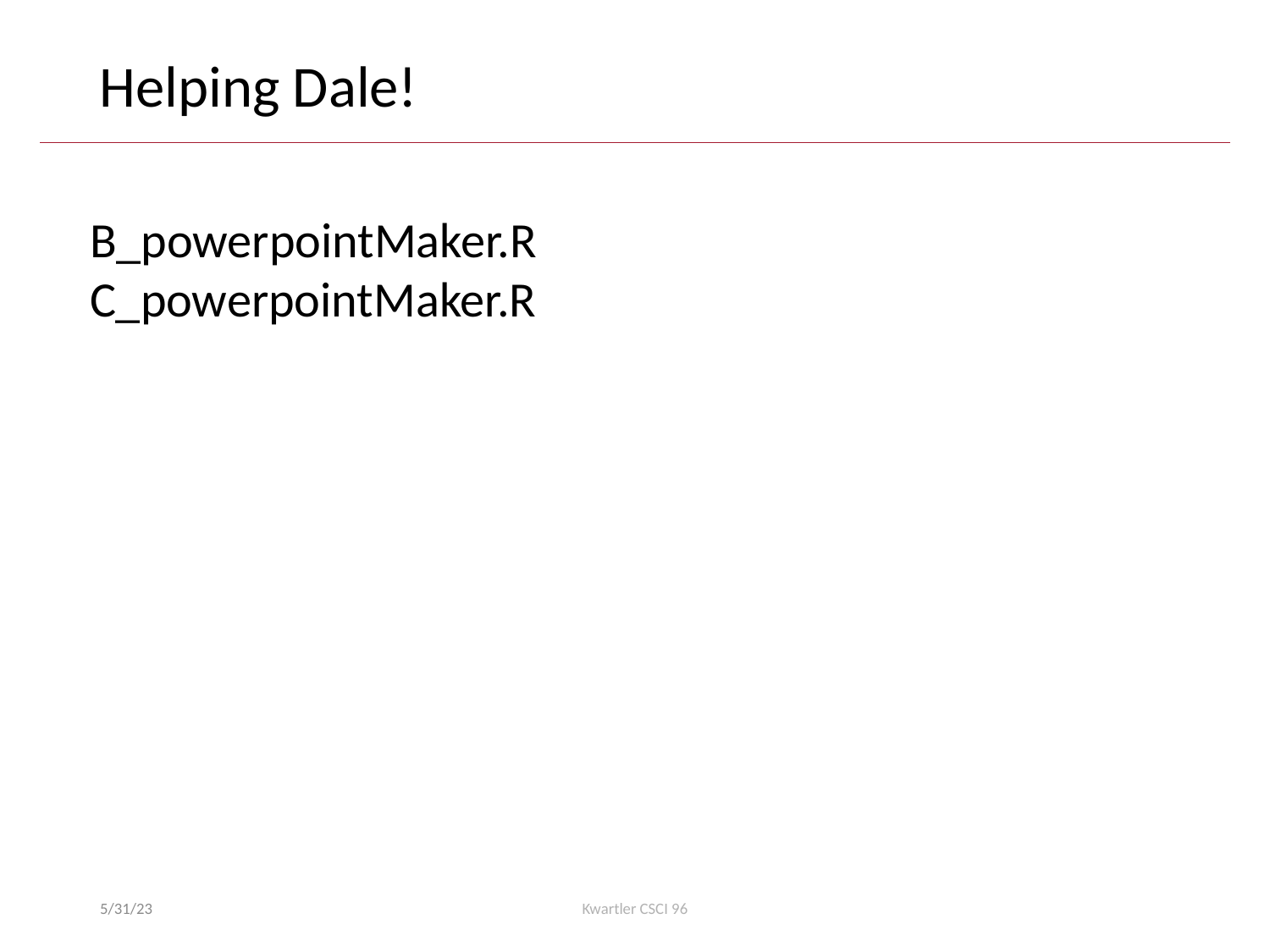

# Helping Dale!
B_powerpointMaker.R
C_powerpointMaker.R
5/31/23
Kwartler CSCI 96